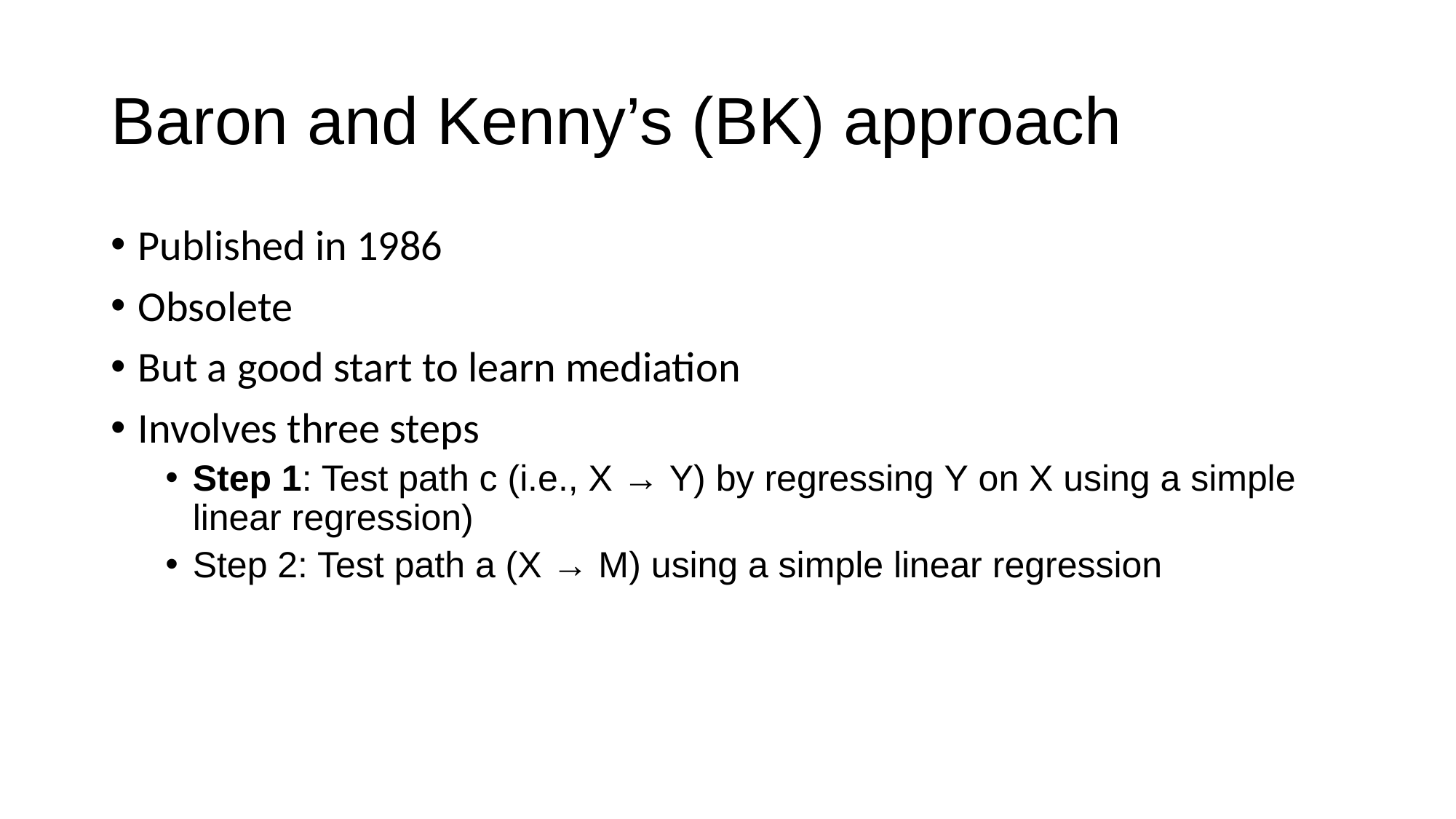

# Baron and Kenny’s (BK) approach
Published in 1986
Obsolete
But a good start to learn mediation
Involves three steps
Step 1: Test path c (i.e., X → Y) by regressing Y on X using a simple linear regression)
Step 2: Test path a (X → M) using a simple linear regression